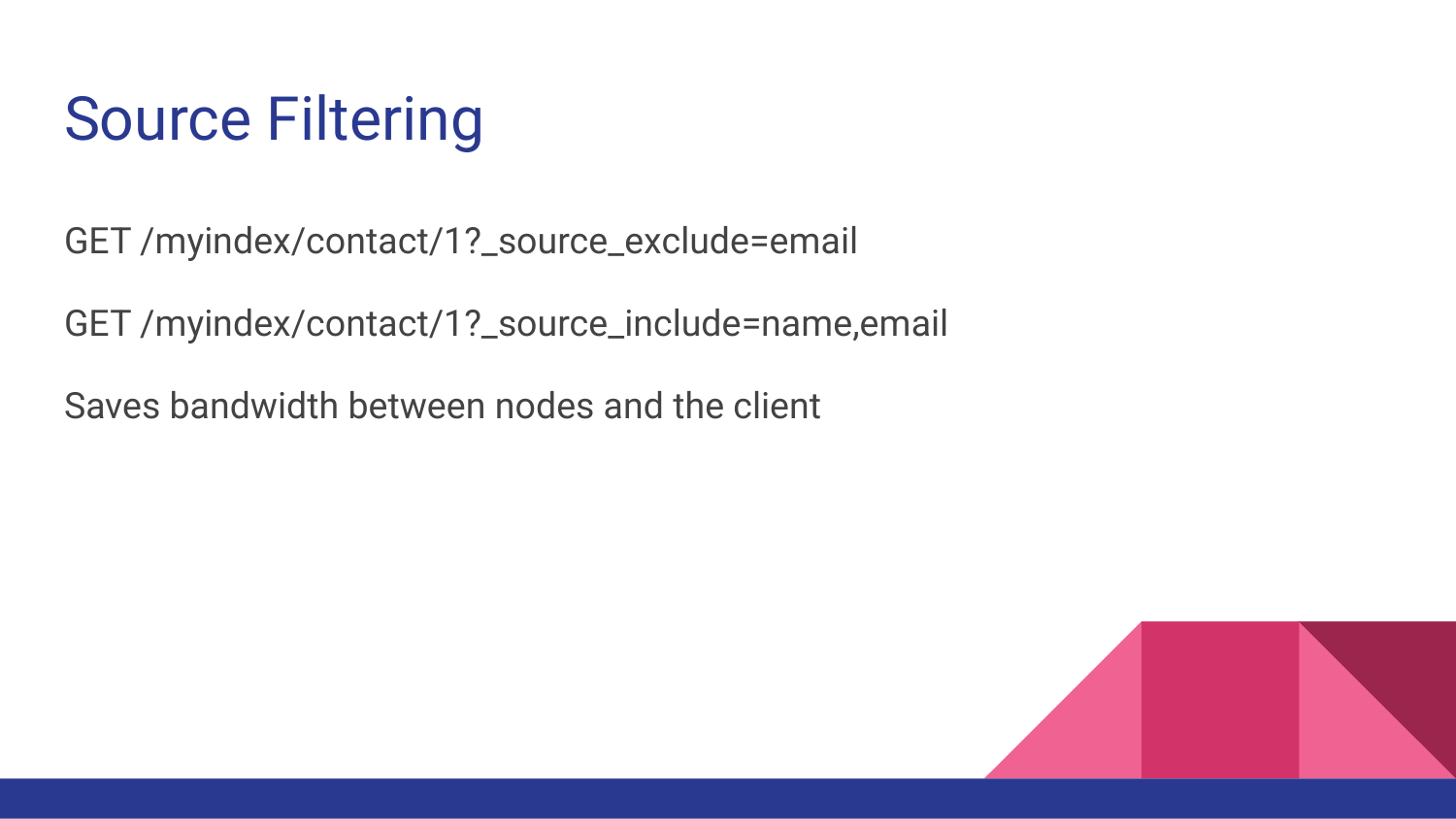

# Source Filtering
GET /myindex/contact/1?_source_exclude=email
GET /myindex/contact/1?_source_include=name,email
Saves bandwidth between nodes and the client